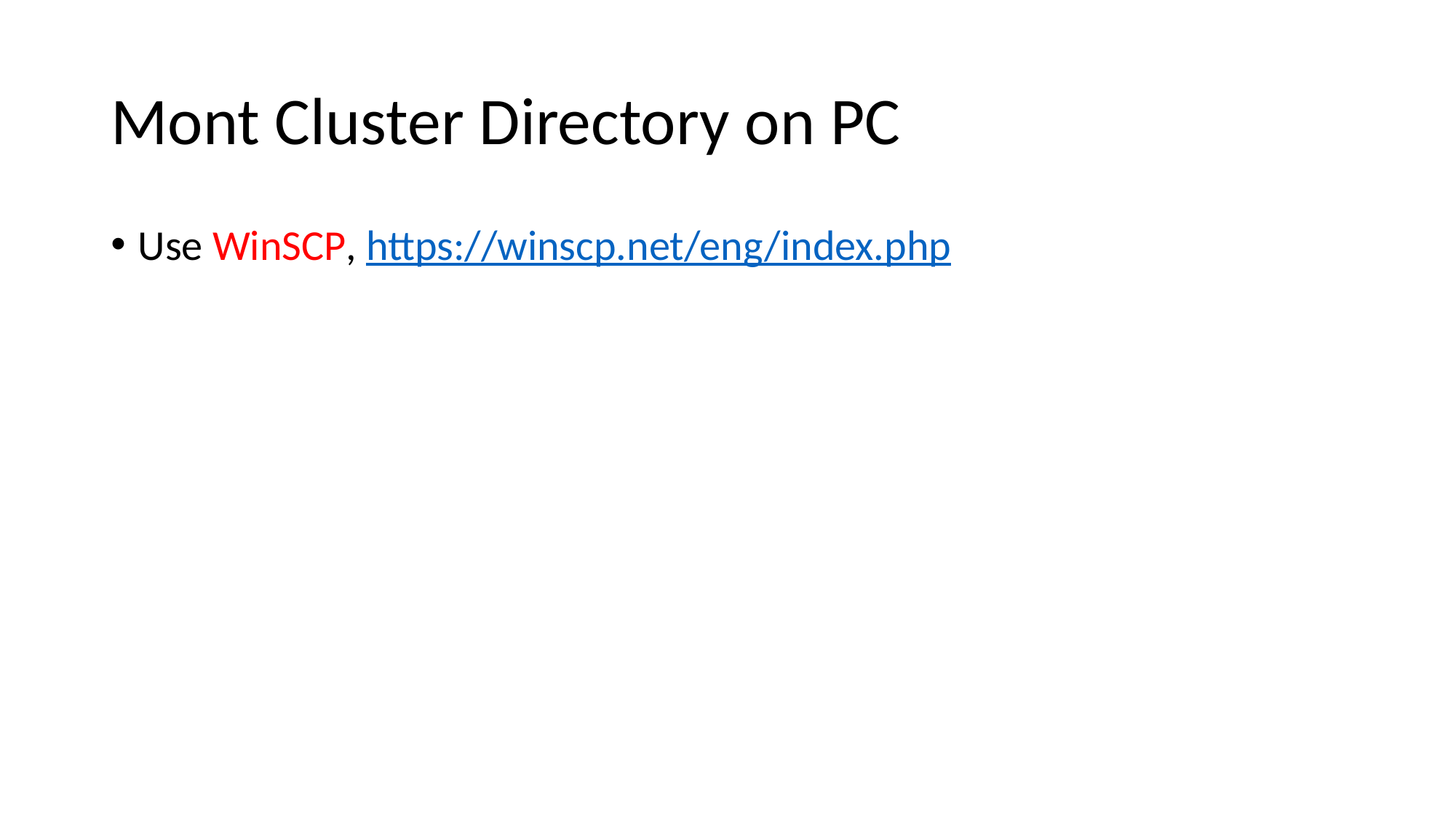

# Mont Cluster Directory on PC
Use WinSCP, https://winscp.net/eng/index.php